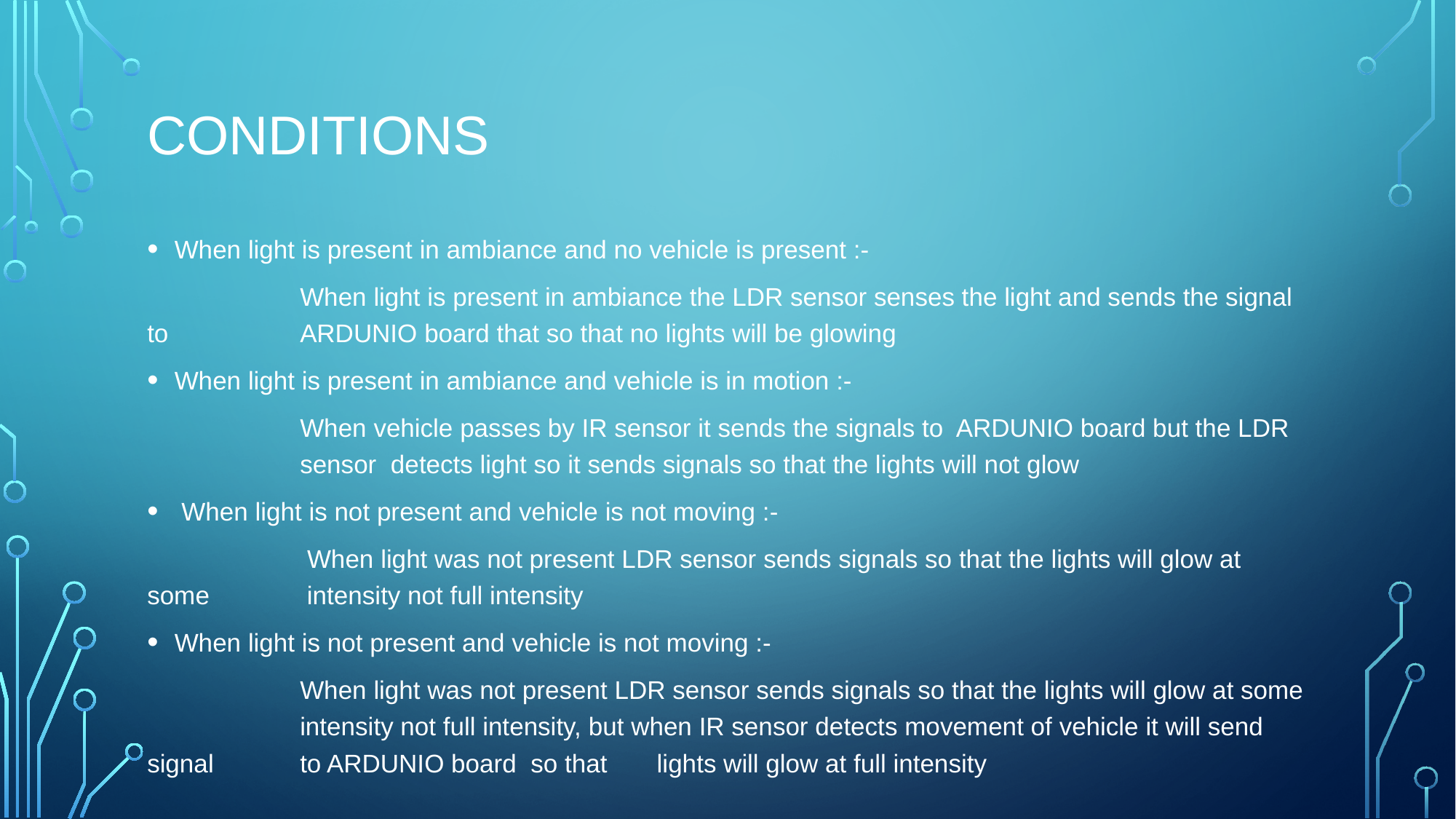

# Conditions
When light is present in ambiance and no vehicle is present :-
 		When light is present in ambiance the LDR sensor senses the light and sends the signal to 		ARDUNIO board that so that no lights will be glowing
When light is present in ambiance and vehicle is in motion :-
		When vehicle passes by IR sensor it sends the signals to  ARDUNIO board but the LDR 		sensor  detects light so it sends signals so that the lights will not glow
 When light is not present and vehicle is not moving :-
    		 When light was not present LDR sensor sends signals so that the lights will glow at some 		 intensity not full intensity
When light is not present and vehicle is not moving :-
  		When light was not present LDR sensor sends signals so that the lights will glow at some  		intensity not full intensity, but when IR sensor detects movement of vehicle it will send signal 		to ARDUNIO board  so that       lights will glow at full intensity